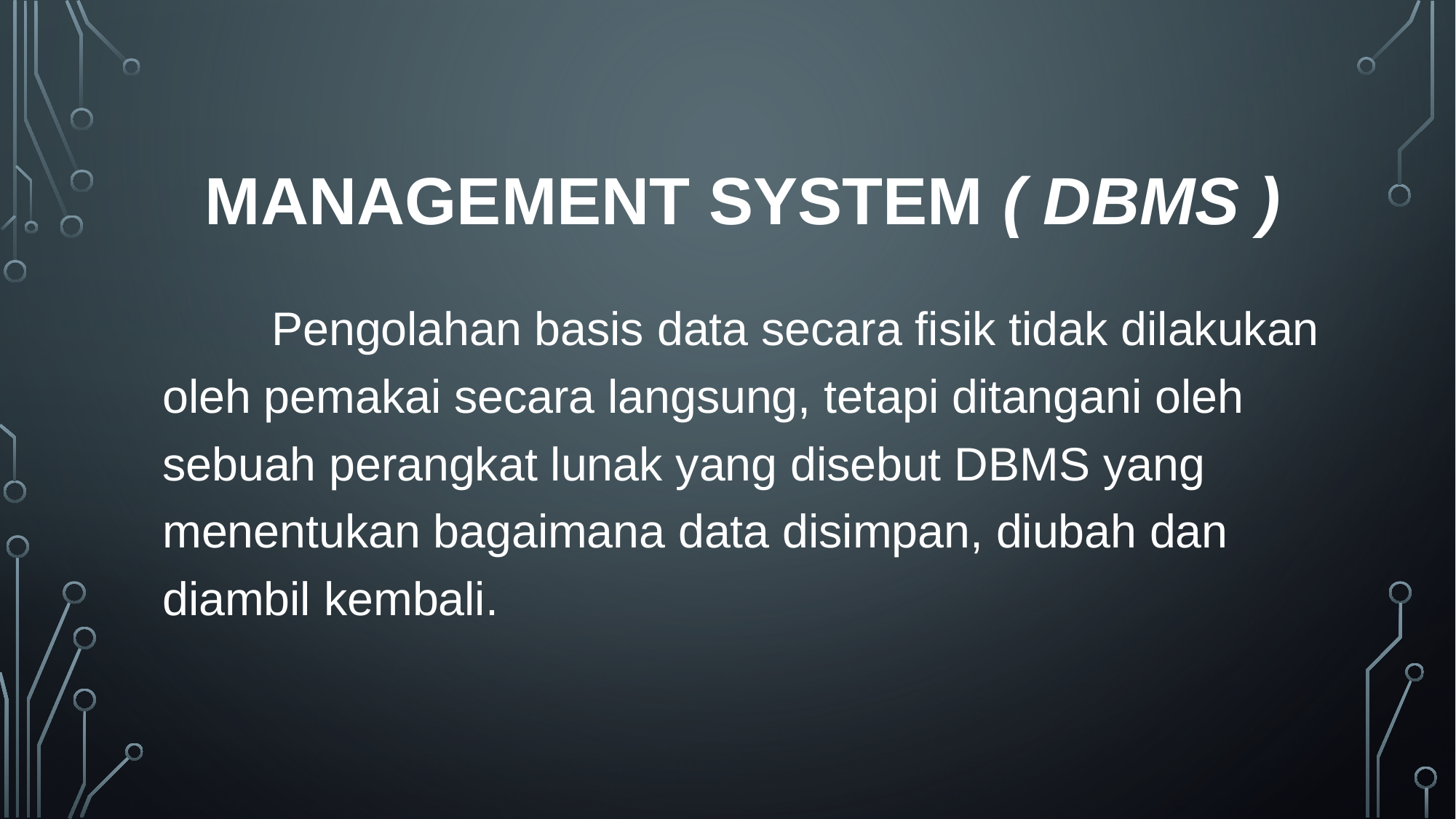

# Management System ( DBMS )
	Pengolahan basis data secara fisik tidak dilakukan oleh pemakai secara langsung, tetapi ditangani oleh sebuah perangkat lunak yang disebut DBMS yang menentukan bagaimana data disimpan, diubah dan diambil kembali.